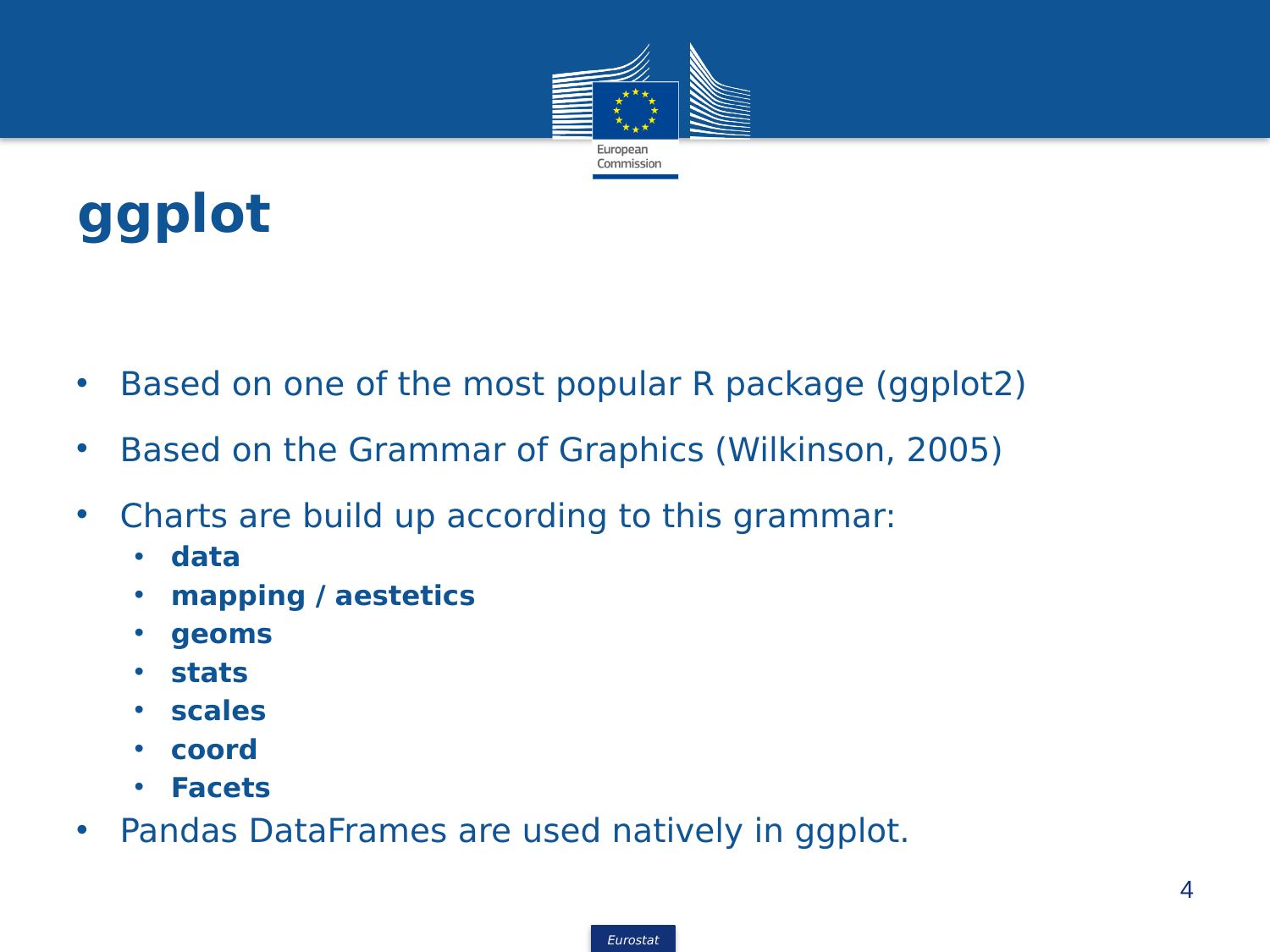

# ggplot
Based on one of the most popular R package (ggplot2)
Based on the Grammar of Graphics (Wilkinson, 2005)
Charts are build up according to this grammar:
data
mapping / aestetics
geoms
stats
scales
coord
Facets
Pandas DataFrames are used natively in ggplot.
4